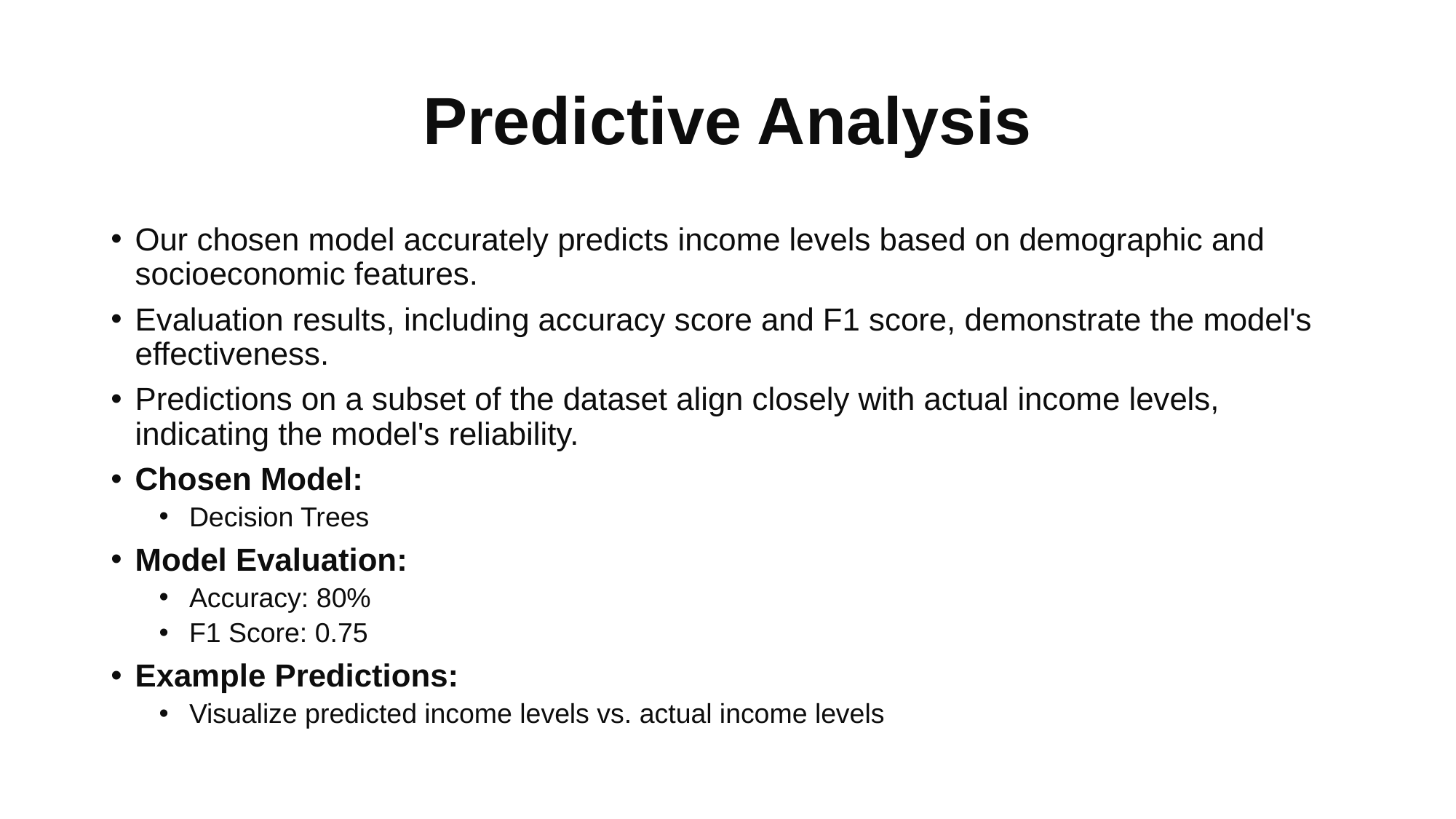

# Predictive Analysis
Our chosen model accurately predicts income levels based on demographic and socioeconomic features.
Evaluation results, including accuracy score and F1 score, demonstrate the model's effectiveness.
Predictions on a subset of the dataset align closely with actual income levels, indicating the model's reliability.
Chosen Model:
Decision Trees
Model Evaluation:
Accuracy: 80%
F1 Score: 0.75
Example Predictions:
Visualize predicted income levels vs. actual income levels